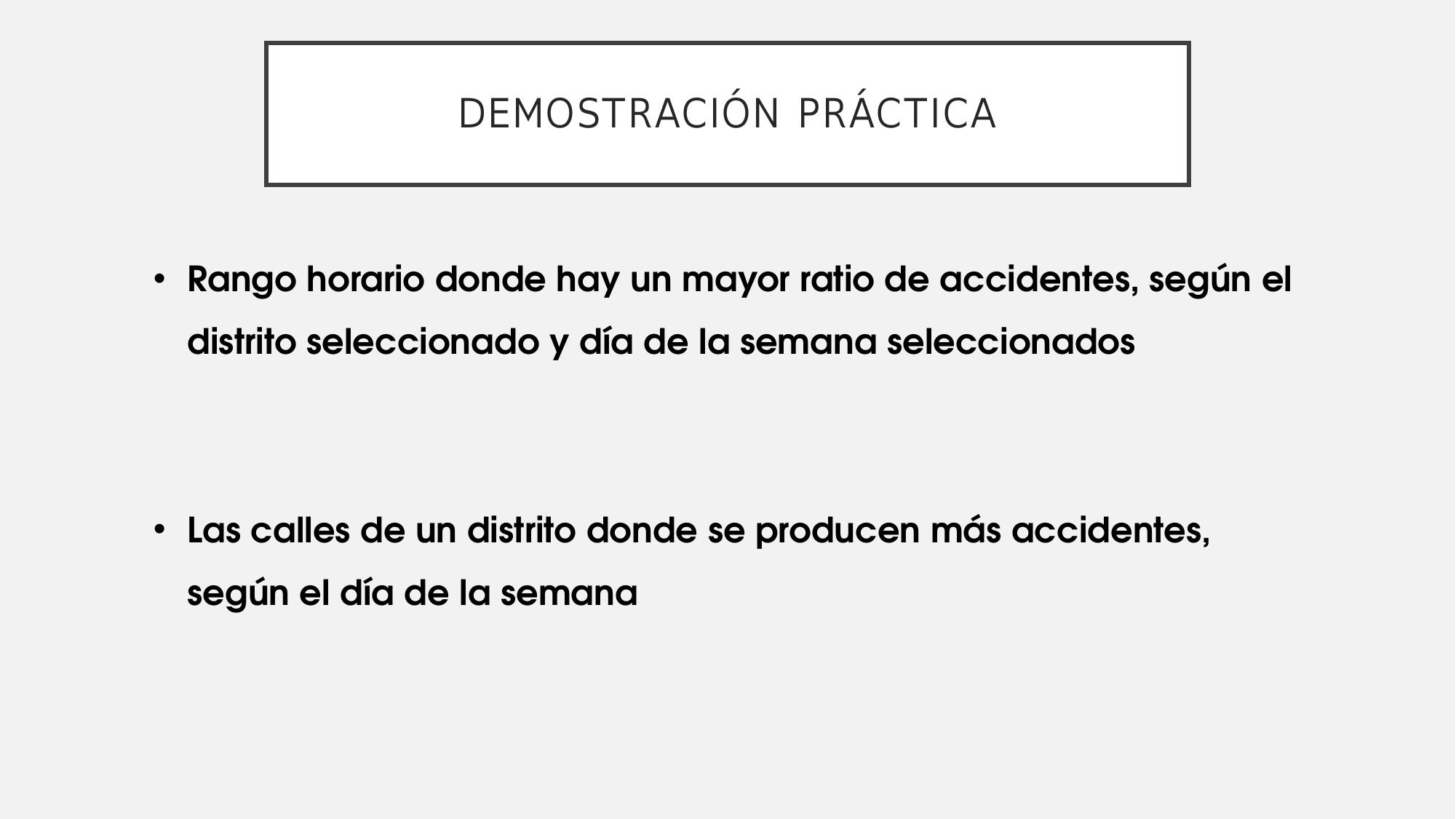

# DEMOSTRACIÓN práctica
Rango horario donde hay un mayor ratio de accidentes, según el distrito seleccionado y día de la semana seleccionados

Las calles de un distrito donde se producen más accidentes, según el día de la semana